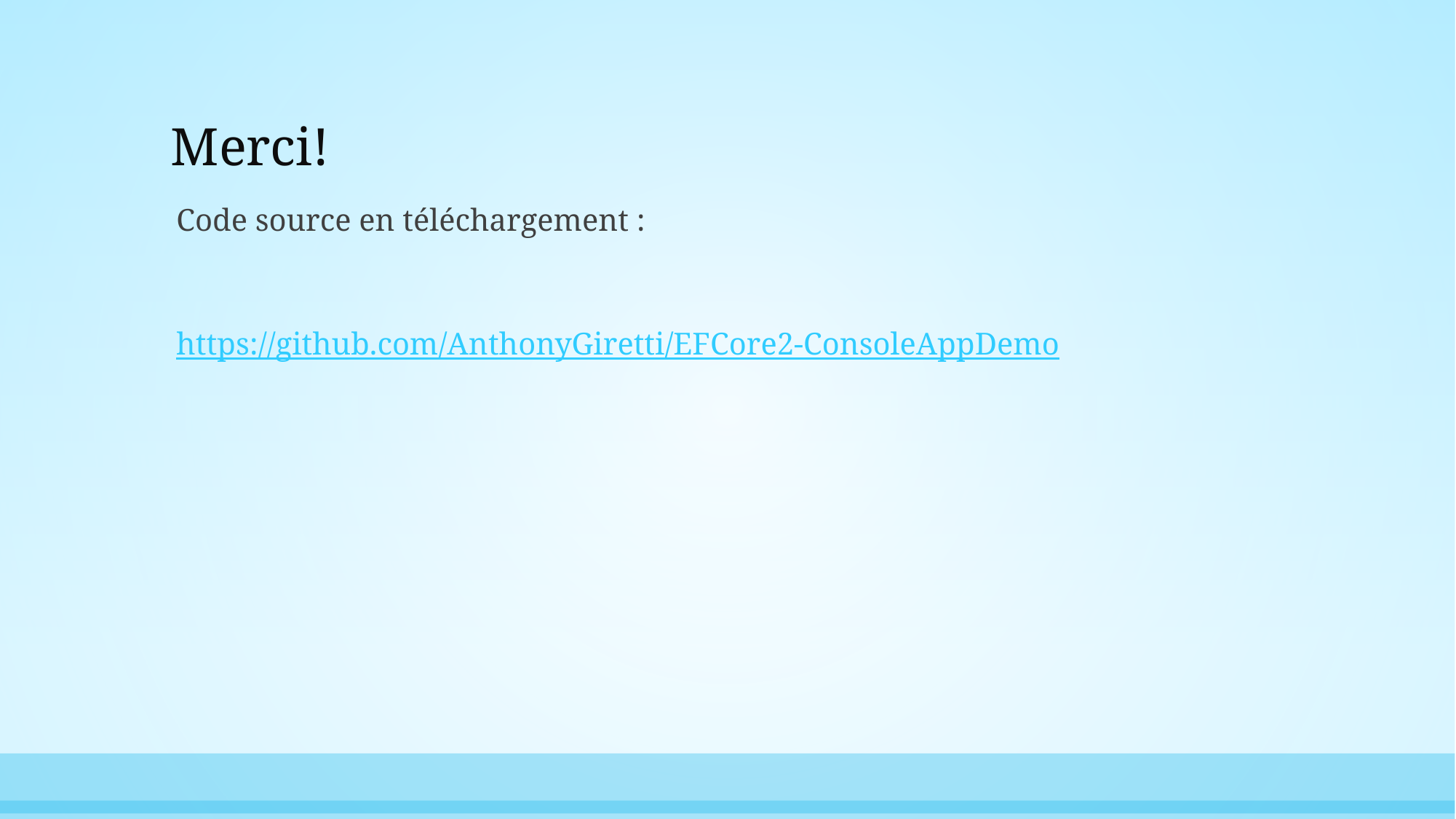

# Merci!
Code source en téléchargement :

https://github.com/AnthonyGiretti/EFCore2-ConsoleAppDemo